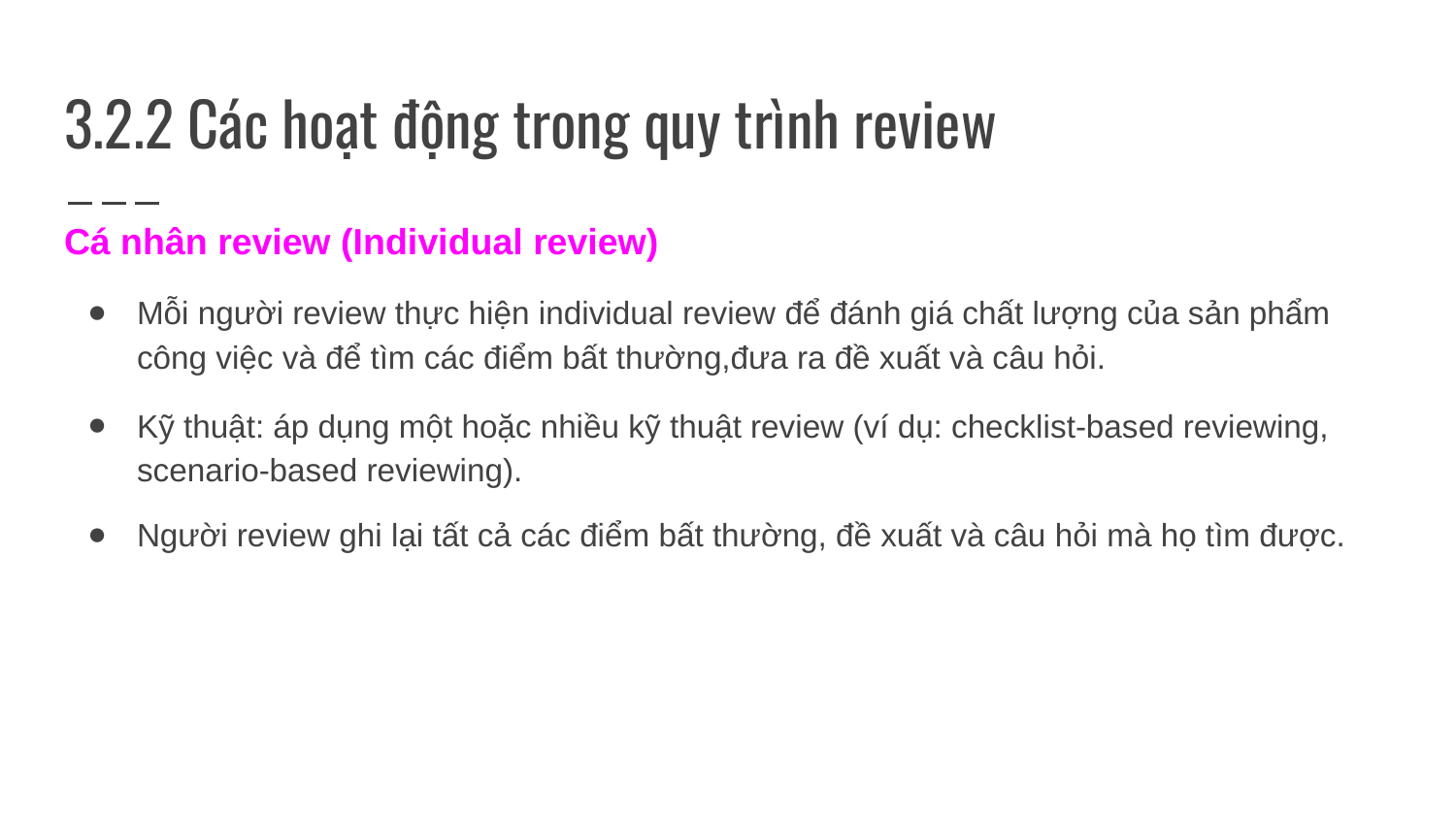

# 3.2.2 Các hoạt động trong quy trình review
Cá nhân review (Individual review)
Mỗi người review thực hiện individual review để đánh giá chất lượng của sản phẩm công việc và để tìm các điểm bất thường,đưa ra đề xuất và câu hỏi.
Kỹ thuật: áp dụng một hoặc nhiều kỹ thuật review (ví dụ: checklist-based reviewing, scenario-based reviewing).
Người review ghi lại tất cả các điểm bất thường, đề xuất và câu hỏi mà họ tìm được.